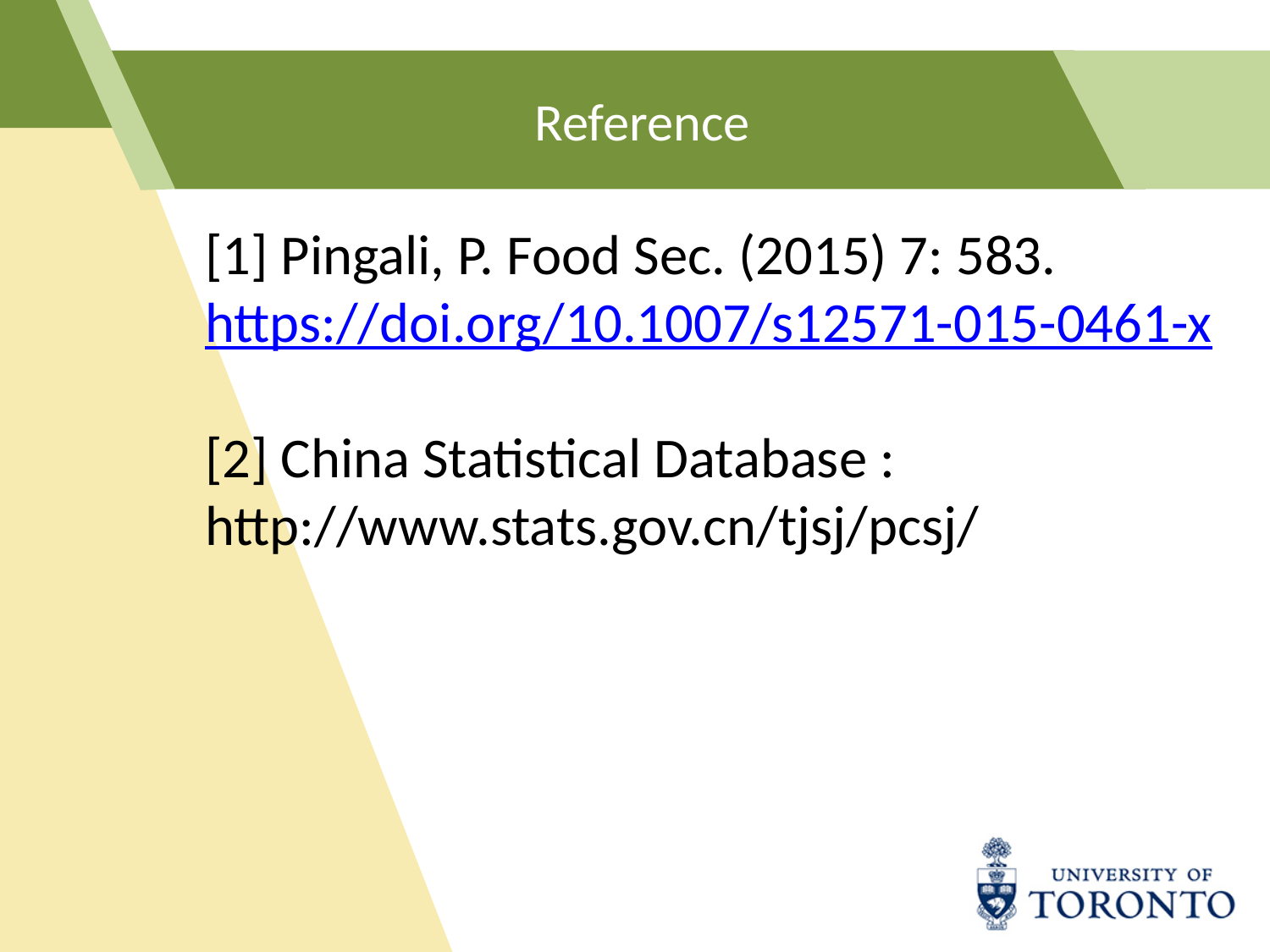

# Reference
[1] Pingali, P. Food Sec. (2015) 7: 583. https://doi.org/10.1007/s12571-015-0461-x

[2] China Statistical Database : http://www.stats.gov.cn/tjsj/pcsj/